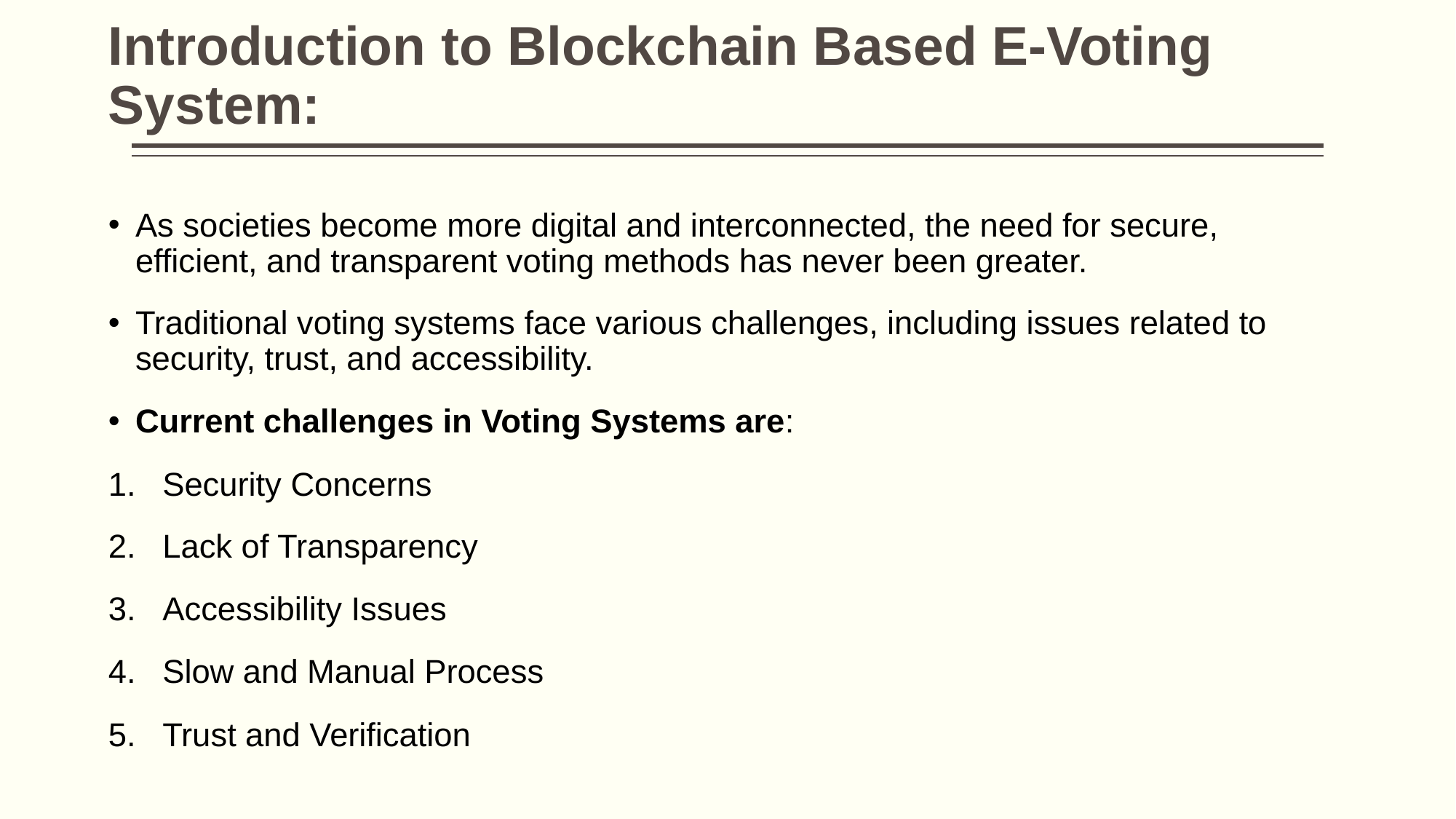

# Introduction to Blockchain Based E-Voting System:
As societies become more digital and interconnected, the need for secure, efficient, and transparent voting methods has never been greater.
Traditional voting systems face various challenges, including issues related to security, trust, and accessibility.
Current challenges in Voting Systems are:
Security Concerns
Lack of Transparency
Accessibility Issues
Slow and Manual Process
Trust and Verification